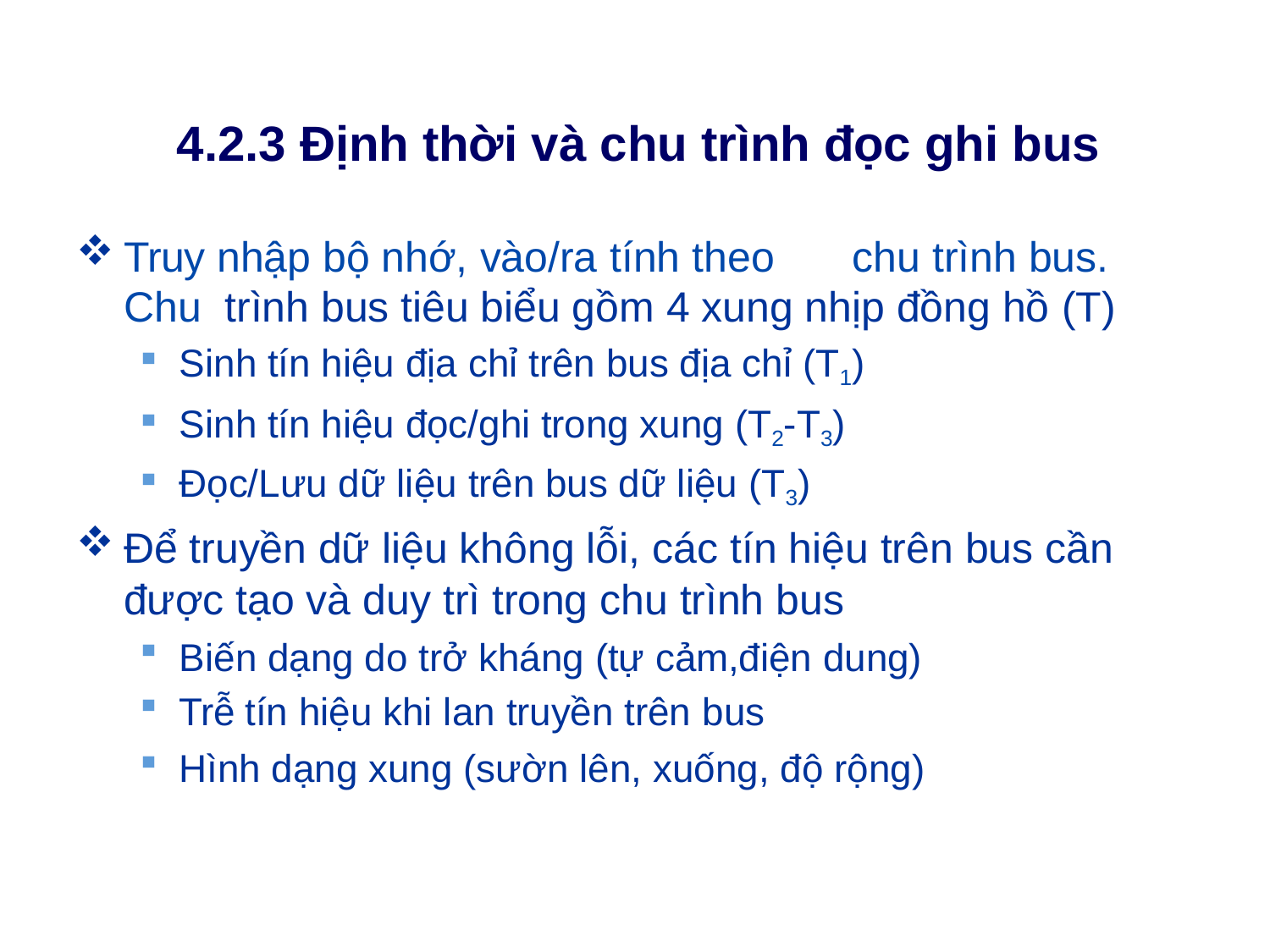

# 4.2.3 Định thời và chu trình đọc ghi bus
Truy nhập bộ nhớ, vào/ra tính theo	chu trình bus. Chu  trình bus tiêu biểu gồm 4 xung nhịp đồng hồ (T)
Sinh tín hiệu địa chỉ trên bus địa chỉ (T1)
Sinh tín hiệu đọc/ghi trong xung (T2-T3)
Đọc/Lưu dữ liệu trên bus dữ liệu (T3)
Để truyền dữ liệu không lỗi, các tín hiệu trên bus cần
được tạo và duy trì trong chu trình bus
Biến dạng do trở kháng (tự cảm,điện dung)
Trễ tín hiệu khi lan truyền trên bus
Hình dạng xung (sườn lên, xuống, độ rộng)